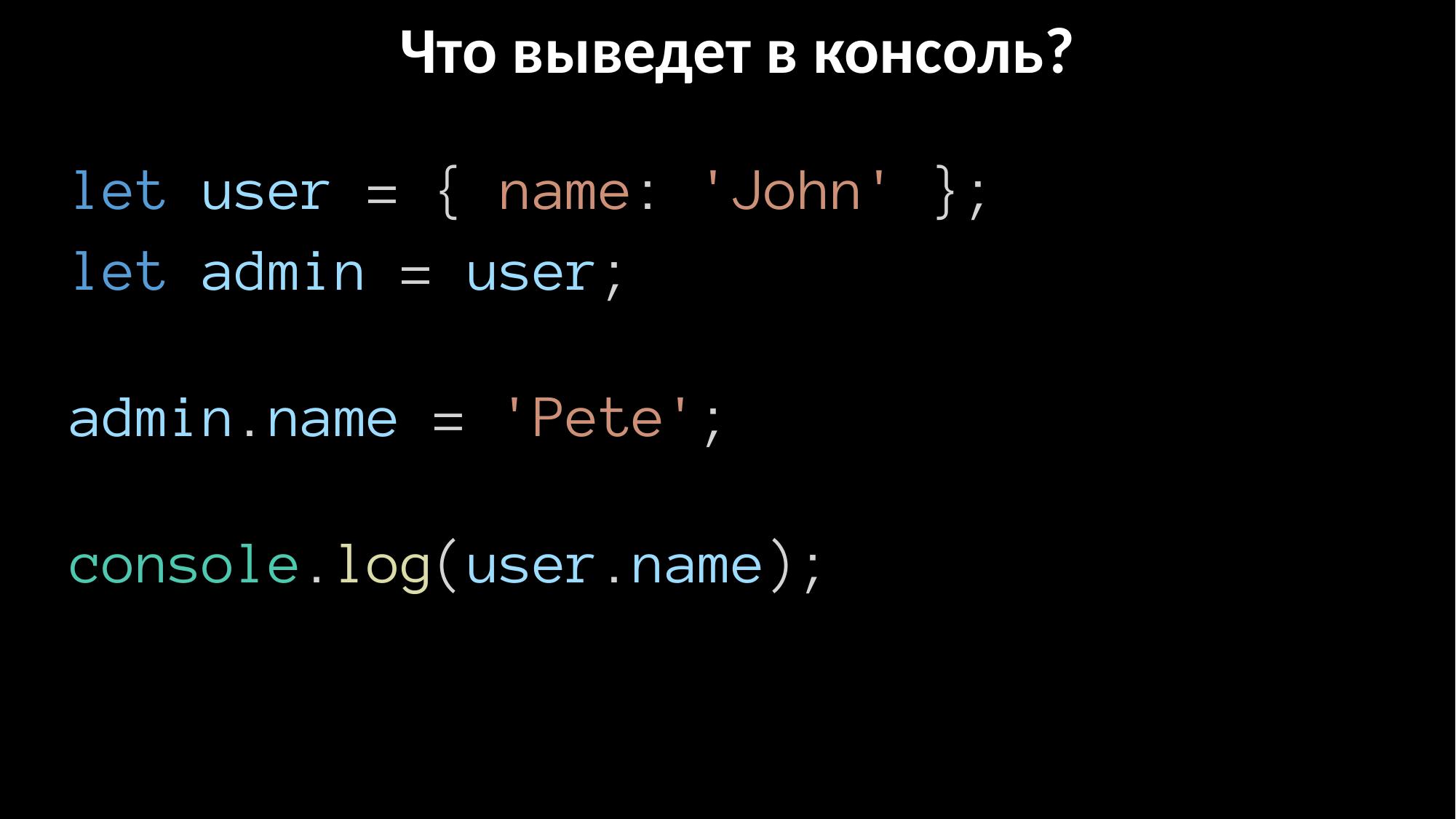

Что выведет в консоль?
let user = { name: 'John' };
let admin = user;
admin.name = 'Pete';
console.log(user.name);